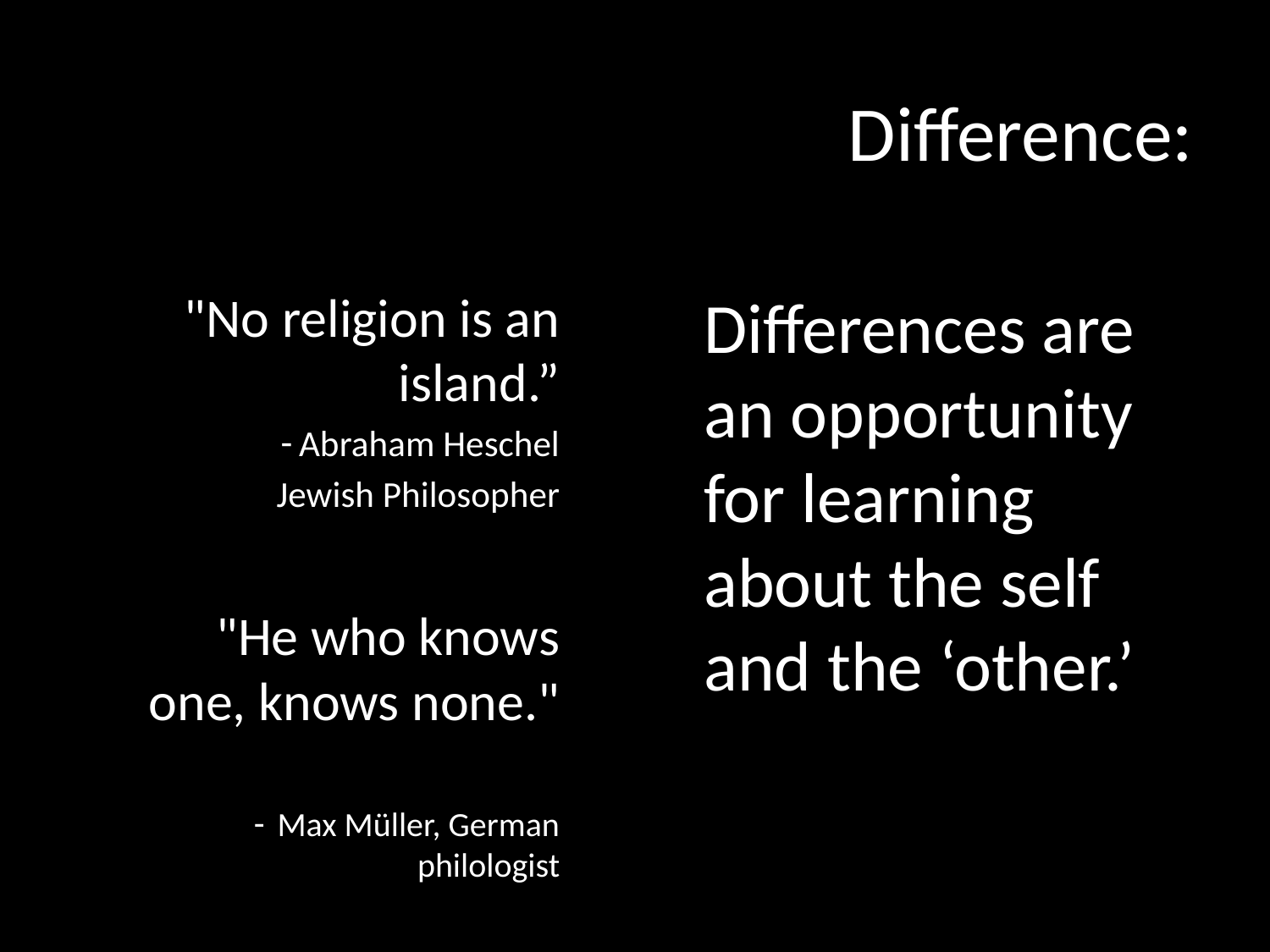

# Difference:
"No religion is an island.”
Abraham Heschel
Jewish Philosopher

"He who knows one, knows none."
 Max Müller, German philologist
Differences are an opportunity for learning about the self and the ‘other.’